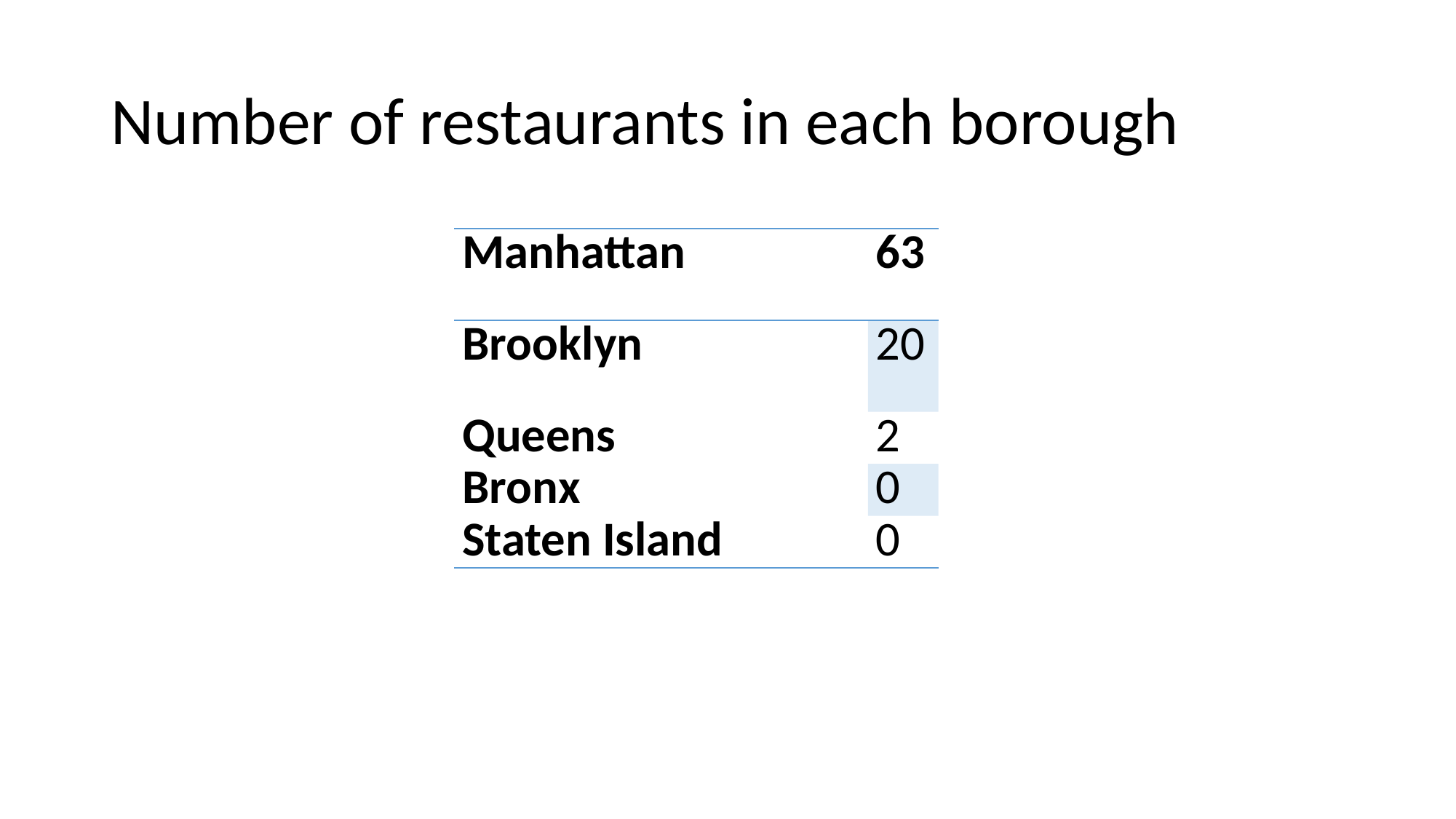

# Number of restaurants in each borough
| Manhattan | 63 |
| --- | --- |
| Brooklyn | 20 |
| Queens | 2 |
| Bronx | 0 |
| Staten Island | 0 |